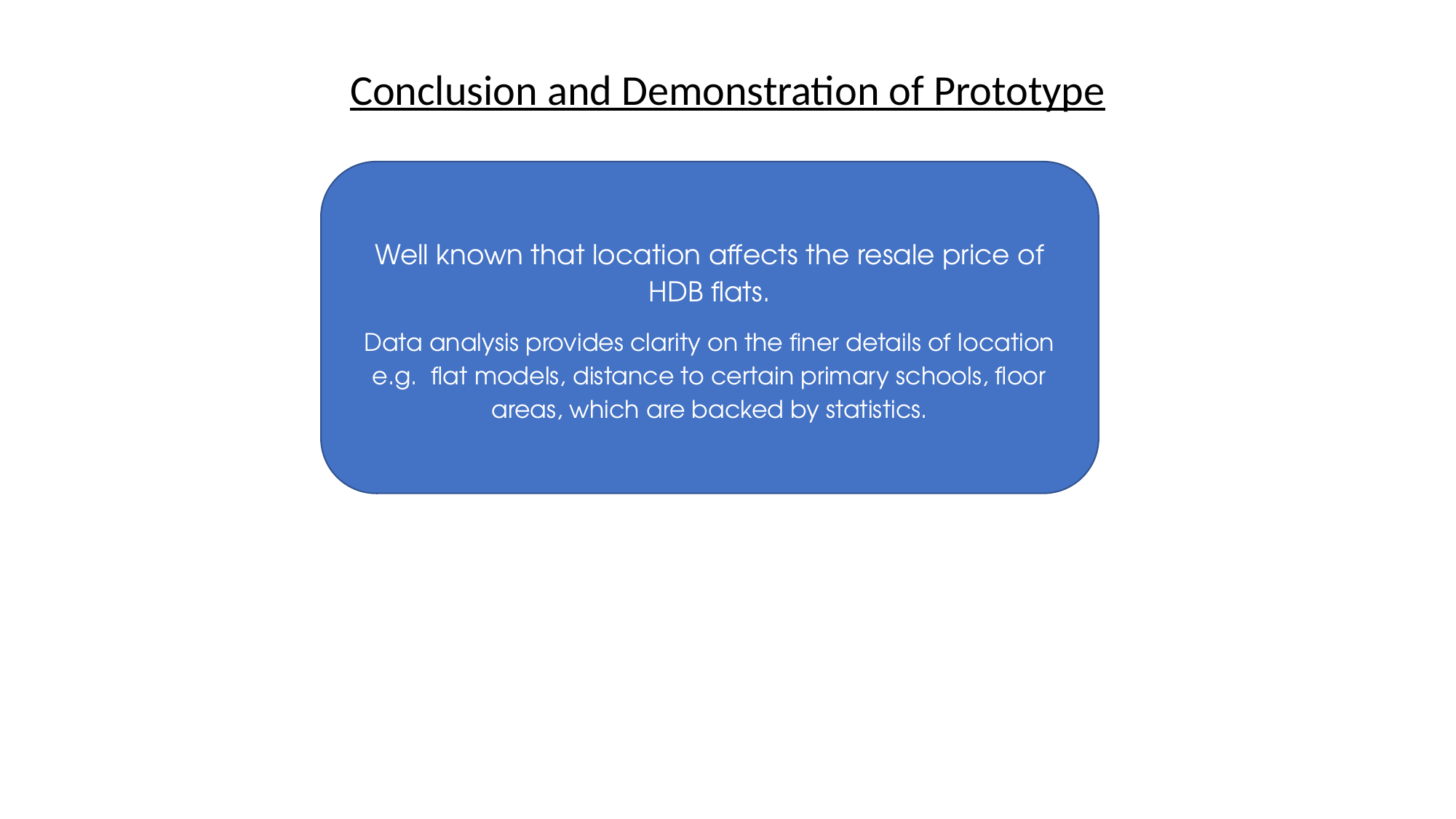

Conclusion and Demonstration of Prototype
Well known that location affects the resale price of HDB flats.
Data analysis provides clarity on the finer details of location e.g.  flat models, distance to certain primary schools, floor areas, which are backed by statistics.